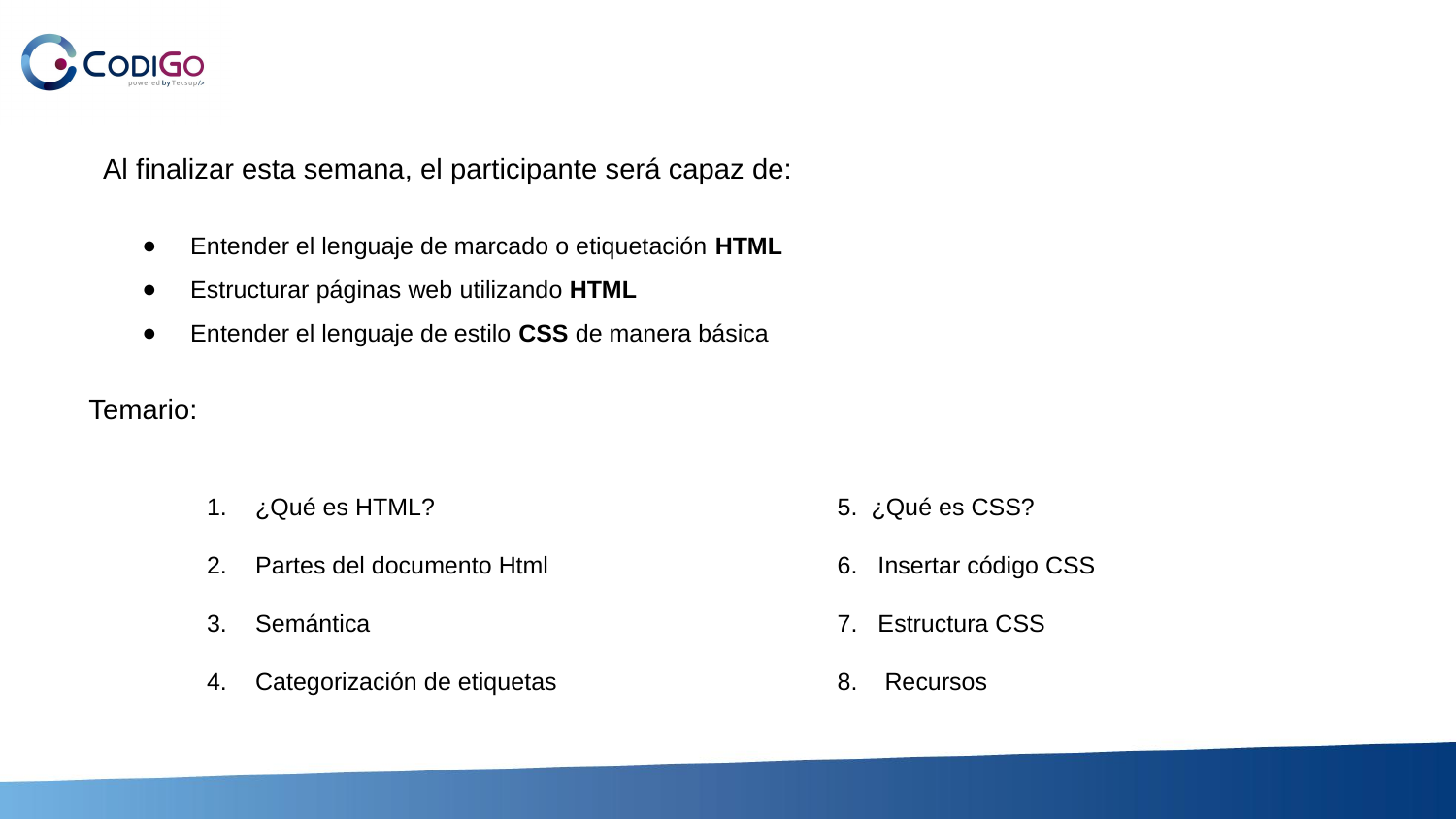

# Al finalizar esta semana, el participante será capaz de:
Entender el lenguaje de marcado o etiquetación HTML
Estructurar páginas web utilizando HTML
Entender el lenguaje de estilo CSS de manera básica
Temario:
5.  ¿Qué es CSS?
6.   Insertar código CSS
7.   Estructura CSS
8.    Recursos

¿Qué es HTML?
Partes del documento Html
Semántica
Categorización de etiquetas